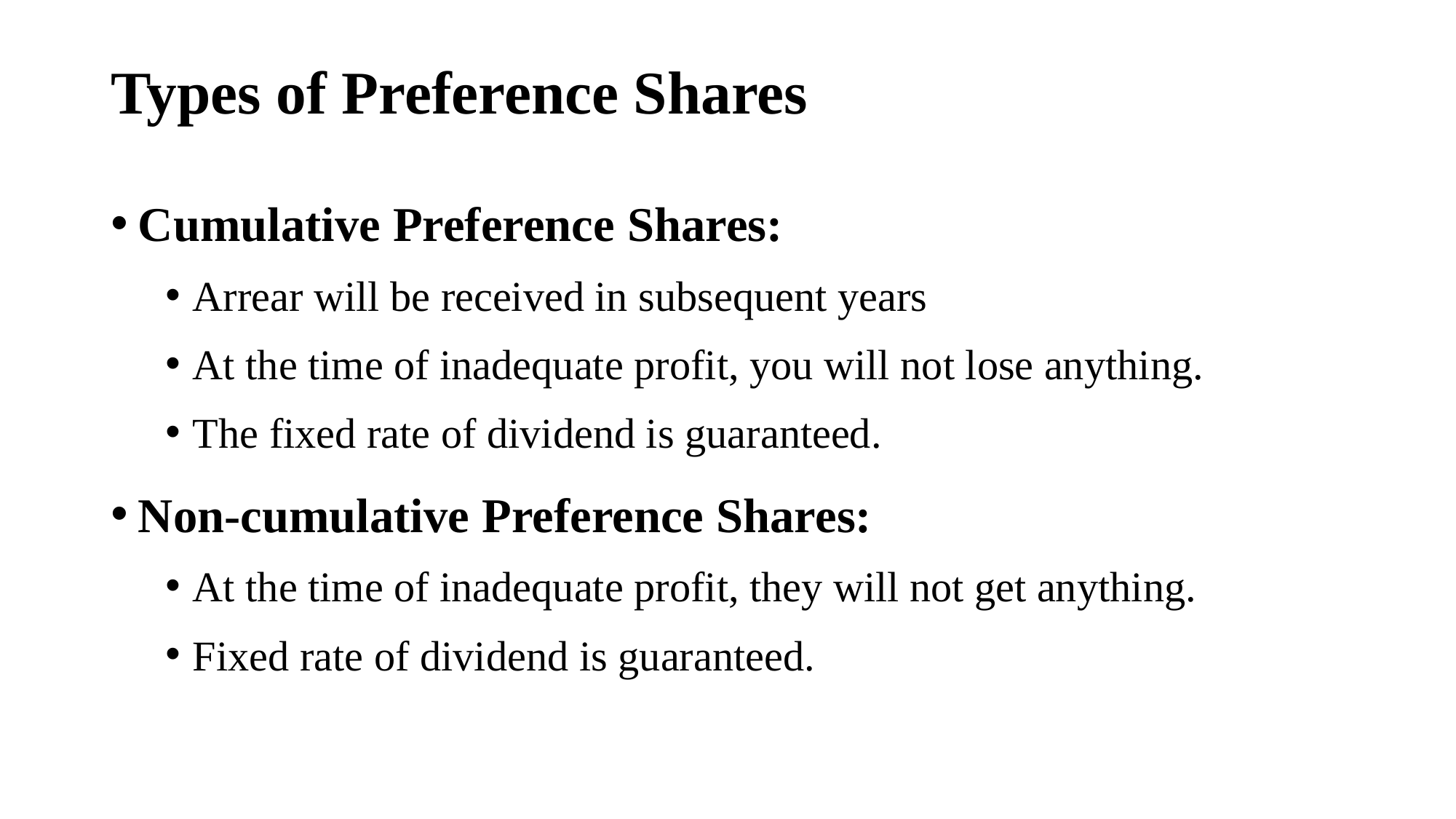

# Types of Preference Shares
Cumulative Preference Shares:
Arrear will be received in subsequent years
At the time of inadequate profit, you will not lose anything.
The fixed rate of dividend is guaranteed.
Non-cumulative Preference Shares:
At the time of inadequate profit, they will not get anything.
Fixed rate of dividend is guaranteed.